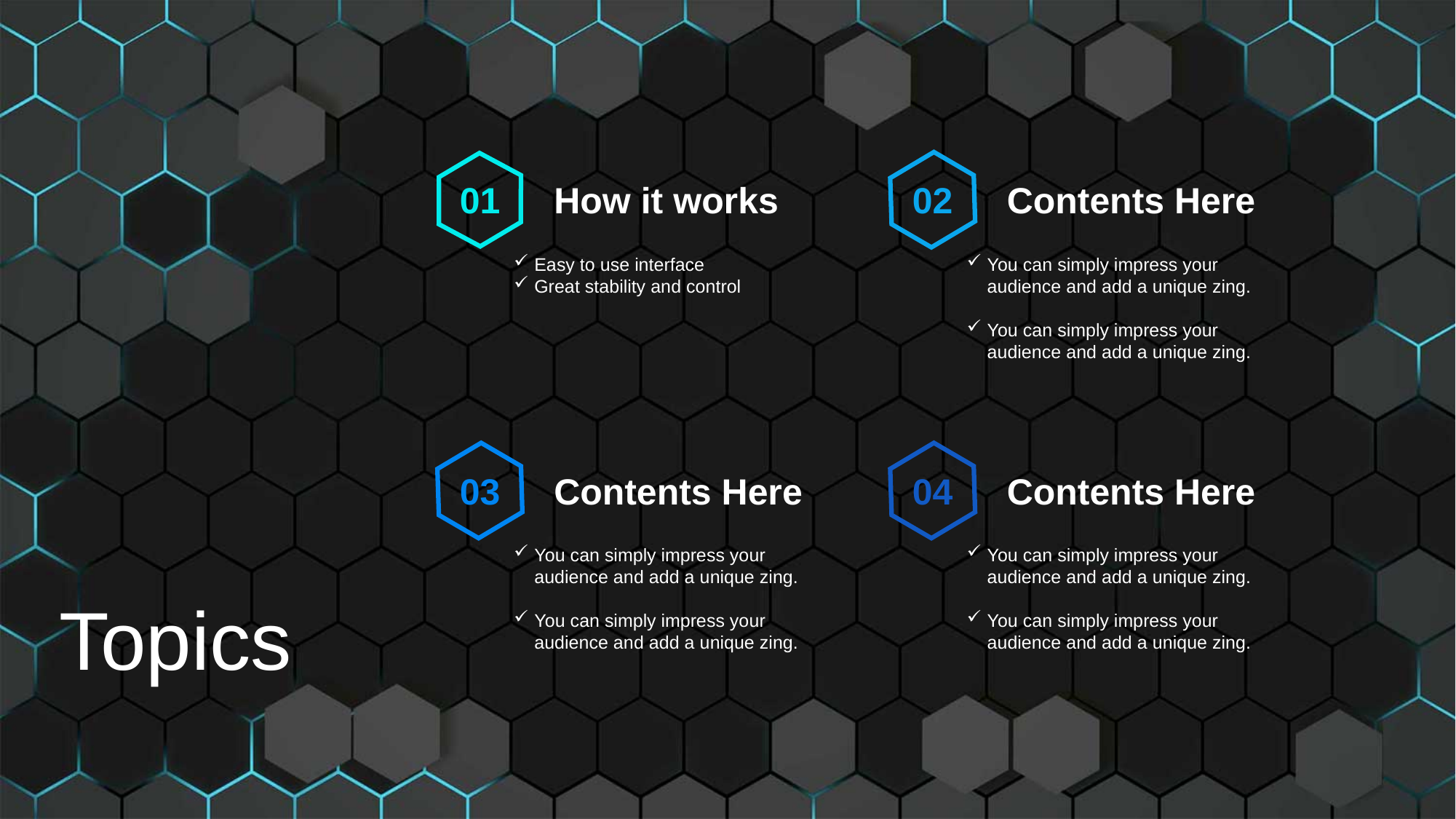

01
How it works
02
Contents Here
Easy to use interface
Great stability and control
You can simply impress your audience and add a unique zing.

You can simply impress your audience and add a unique zing.

03
Contents Here
04
Contents Here
You can simply impress your audience and add a unique zing.

You can simply impress your audience and add a unique zing.
You can simply impress your audience and add a unique zing.

You can simply impress your audience and add a unique zing.
Topics